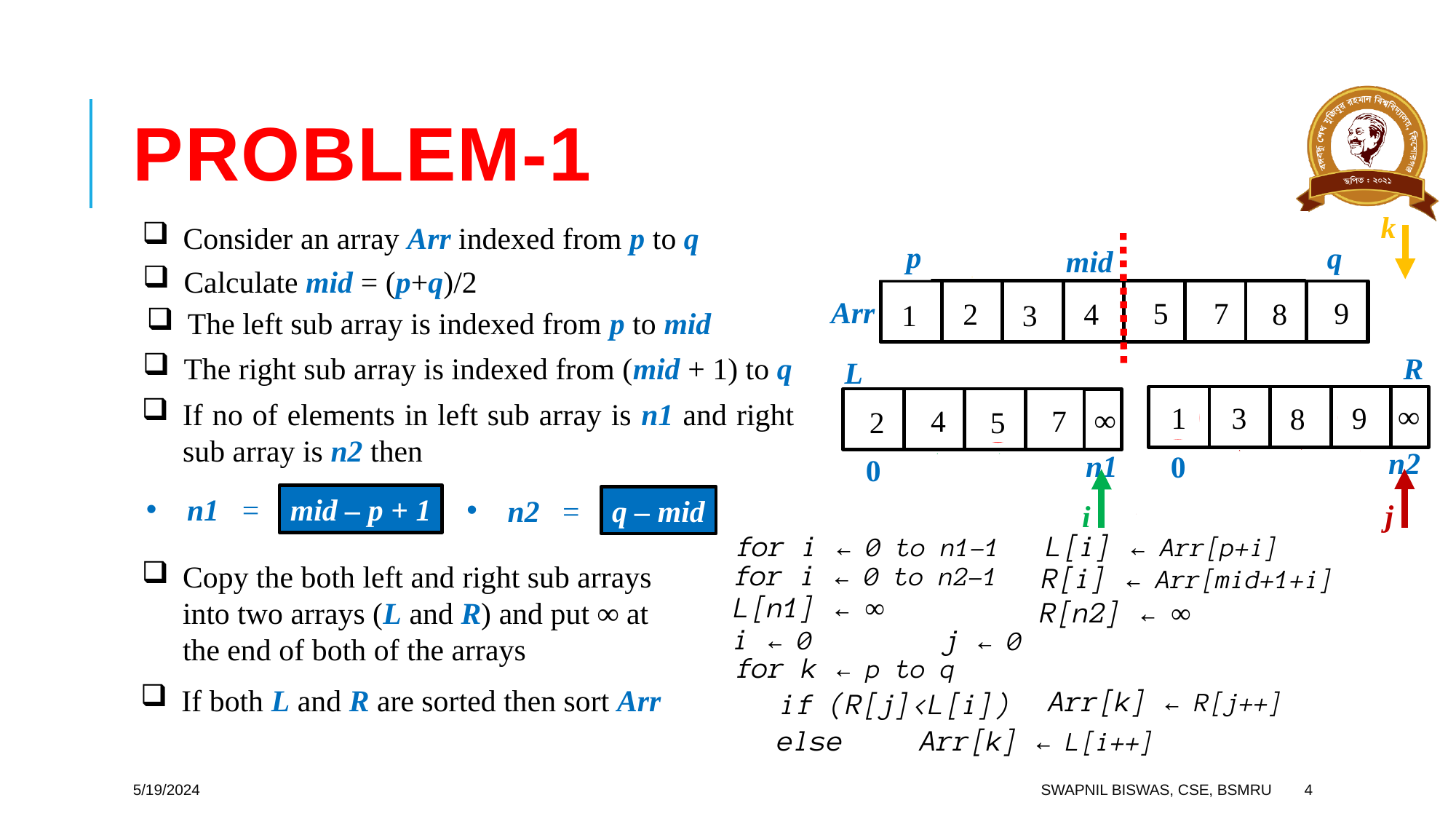

# PROBLEM-1
k
k
k
k
k
k
k
k
k

Consider an array Arr indexed from p to q
p
q
mid
Calculate mid = (p+q)/2

4
7
Arr
2
5
1
3
8
9
5
7
9
2
4
8
1
3
The left sub array is indexed from p to mid

R
The right sub array is indexed from (mid + 1) to q
L

If no of elements in left sub array is n1 and right sub array is n2 then
∞
1
3

9

8

∞

4
7
2
5

n2
n1
0
0
j

j

j

i
i

i
i
j
i
j
n1   =    ?
mid – p + 1
q – mid
n2   =    ?
for i ← 0 to n1-1
L[i] ← Arr[p+i]
for i ← 0 to n2-1
Copy the both left and right sub arrays into two arrays (L and R) and put ∞ at the end of both of the arrays
R[i] ← Arr[mid+1+i]
L[n1] ← ∞
R[n2] ← ∞
i ← 0
j ← 0
for k ← p to q
If both L and R are sorted then sort Arr
Arr[k] ← R[j++]
if (R[j]<L[i])
Arr[k] ← L[i++]
else
5/19/2024
SWAPNIL BISWAS, CSE, BSMRU
4